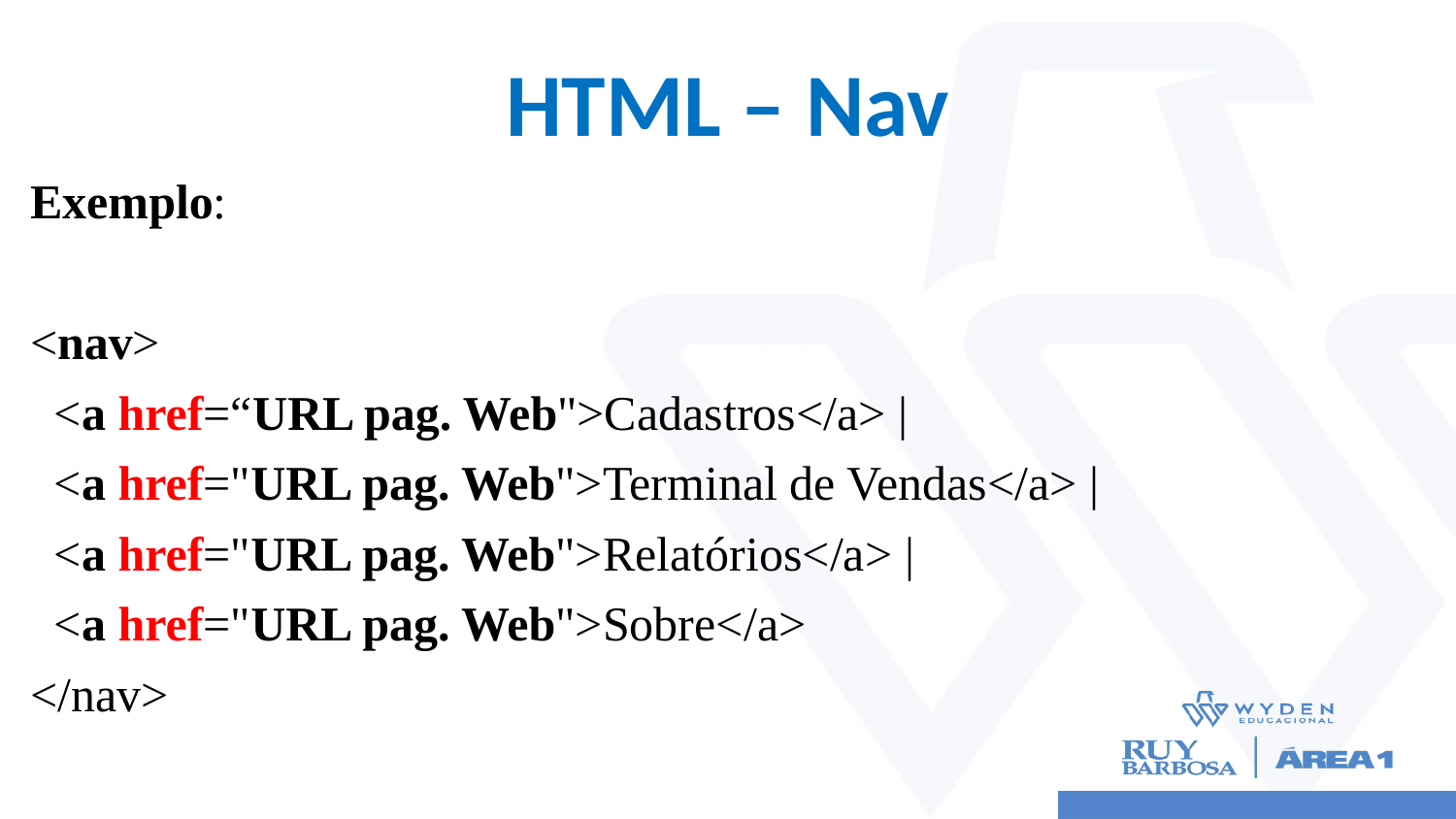

# HTML – Nav
Exemplo:

<nav>
  <a href=“URL pag. Web">Cadastros</a> |
  <a href="URL pag. Web">Terminal de Vendas</a> |
  <a href="URL pag. Web">Relatórios</a> |
  <a href="URL pag. Web">Sobre</a>
</nav>